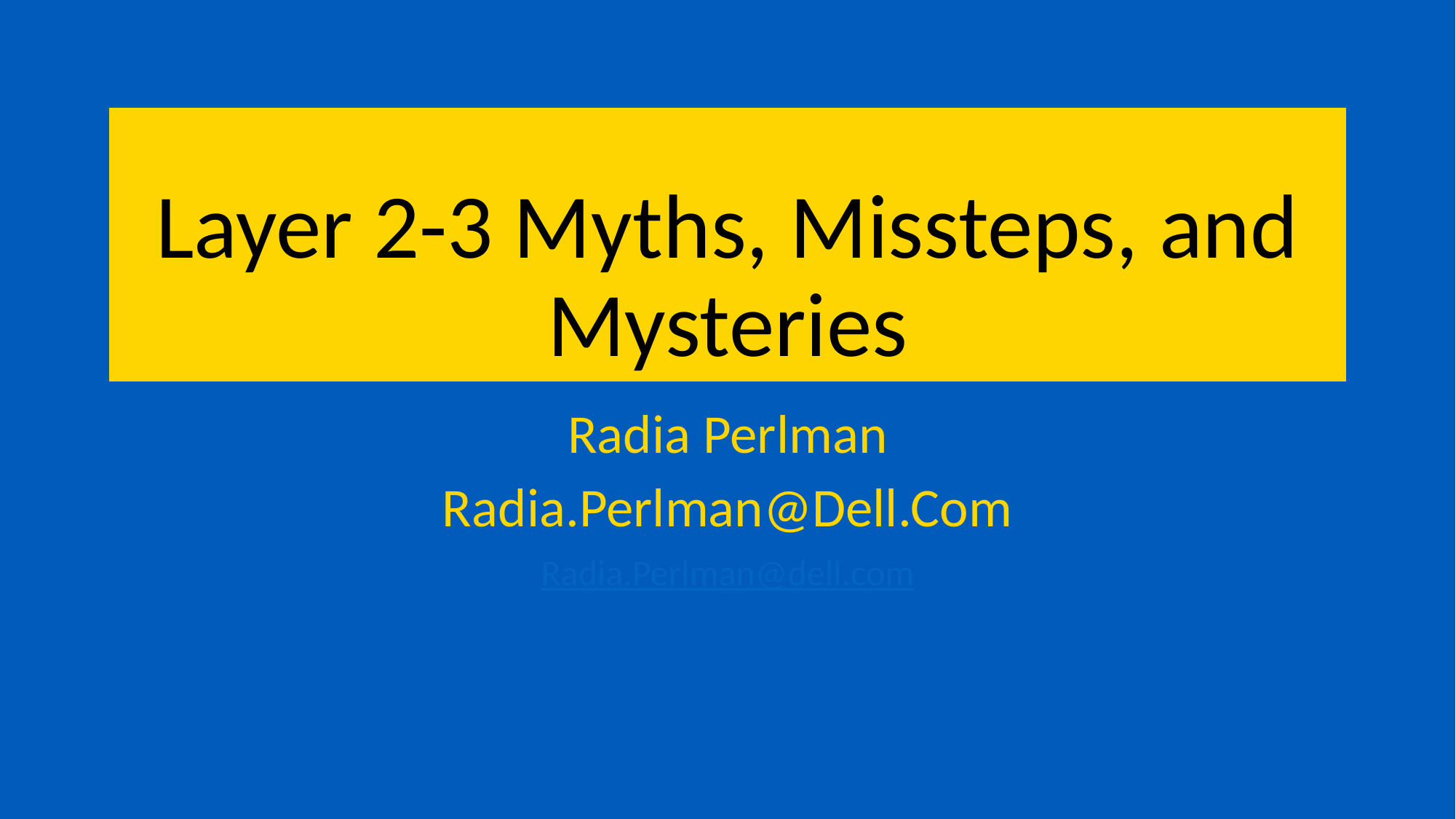

# Layer 2-3 Myths, Missteps, and Mysteries
Radia Perlman
Radia.Perlman@Dell.Com
Radia.Perlman@dell.com